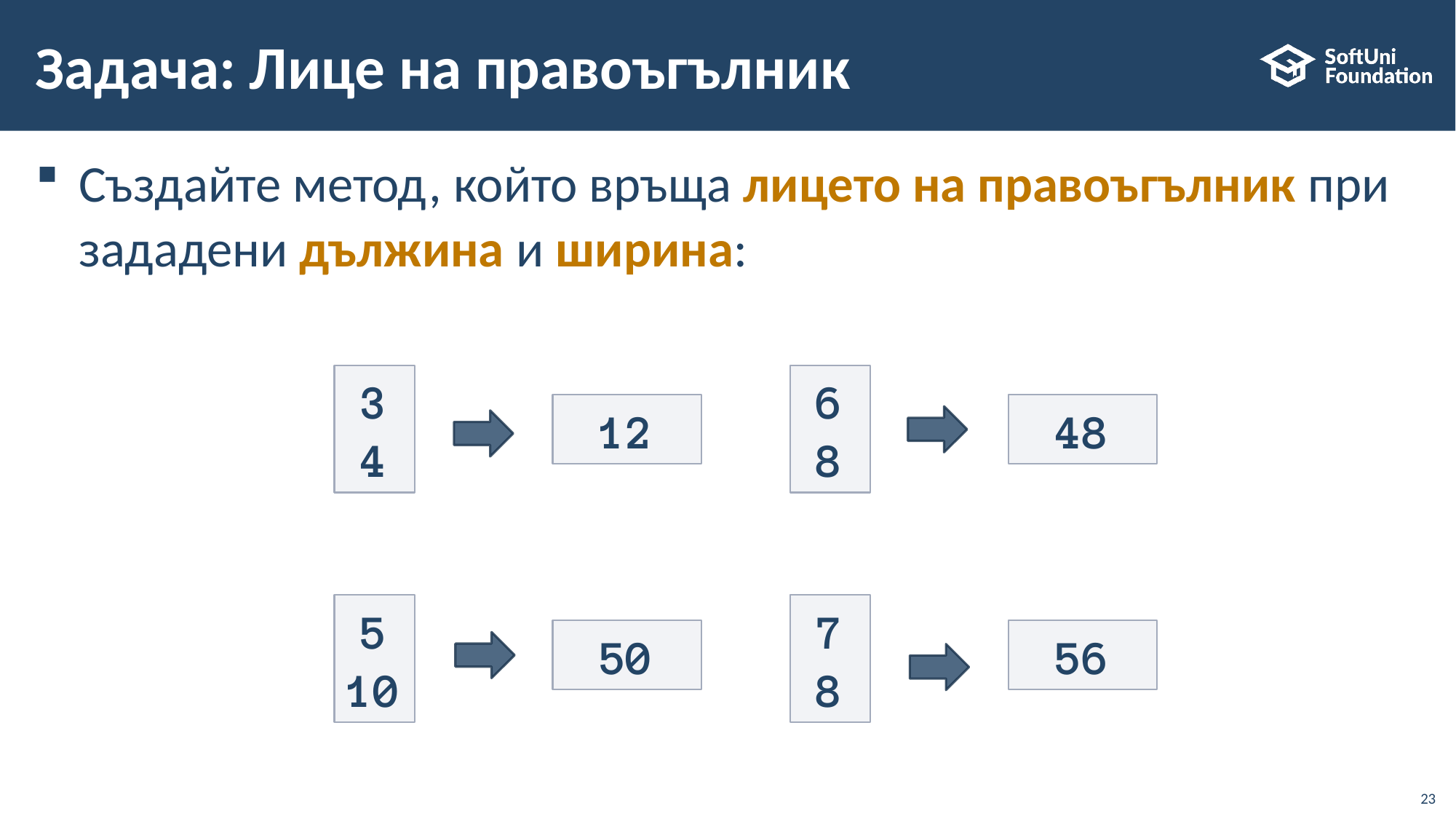

# Задача: Лице на правоъгълник
Създайте метод, който връща лицето на правоъгълник при зададени дължина и ширина:
6
8
3
4
12
48

7
8
5
10
56
50

23